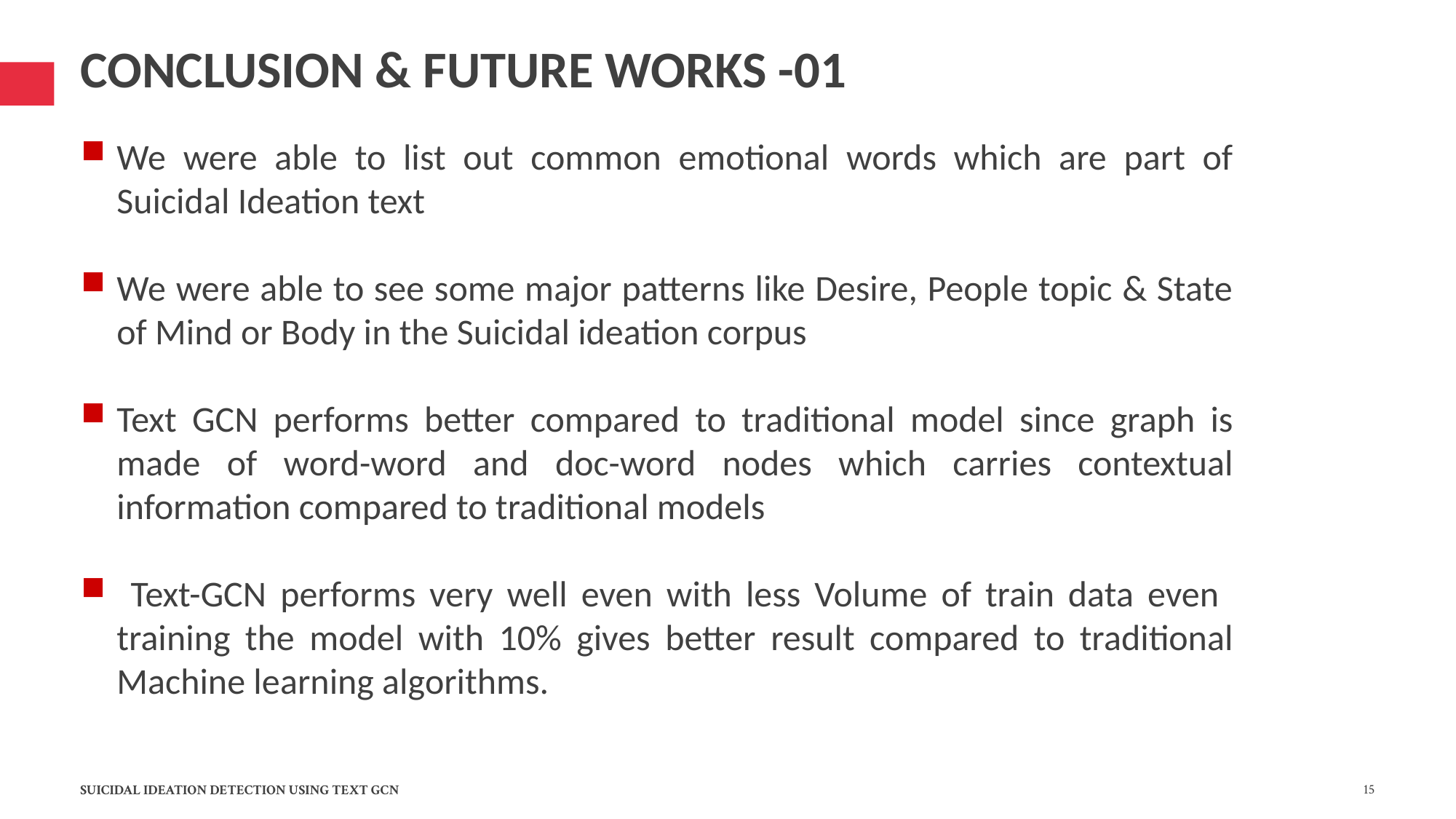

# Conclusion & Future Works -01
We were able to list out common emotional words which are part of Suicidal Ideation text

We were able to see some major patterns like Desire, People topic & State of Mind or Body in the Suicidal ideation corpus

Text GCN performs better compared to traditional model since graph is made of word-word and doc-word nodes which carries contextual information compared to traditional models

 Text-GCN performs very well even with less Volume of train data even  training the model with 10% gives better result compared to traditional Machine learning algorithms.

Suicidal Ideation Detection Using Text GCN
15